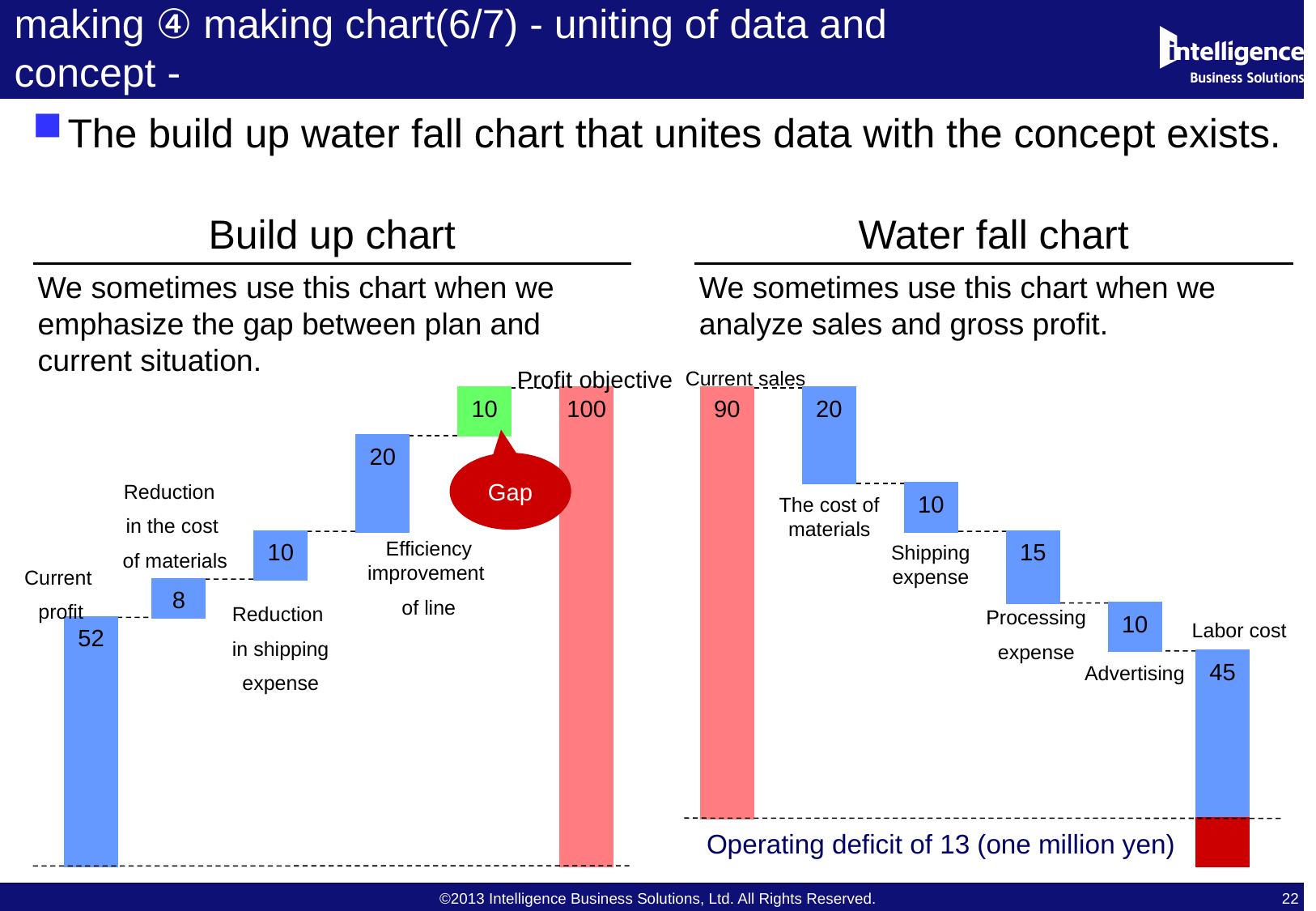

# making ④ making chart(6/7) - uniting of data and concept -
The build up water fall chart that unites data with the concept exists.
Water fall chart
Build up chart
We sometimes use this chart when we  emphasize the gap between plan and current situation.
We sometimes use this chart when we analyze sales and gross profit.
Profit objective
Current sales
100
10
90
20
20
Gap
Reduction
in the cost
 of materials
10
The cost of materials
Efficiency improvement
of line
10
15
Shipping expense
Current
profit
8
Reduction
in shipping
expense
Processing
expense
10
Labor cost
52
45
Advertising

Operating deficit of 13 (one million yen)